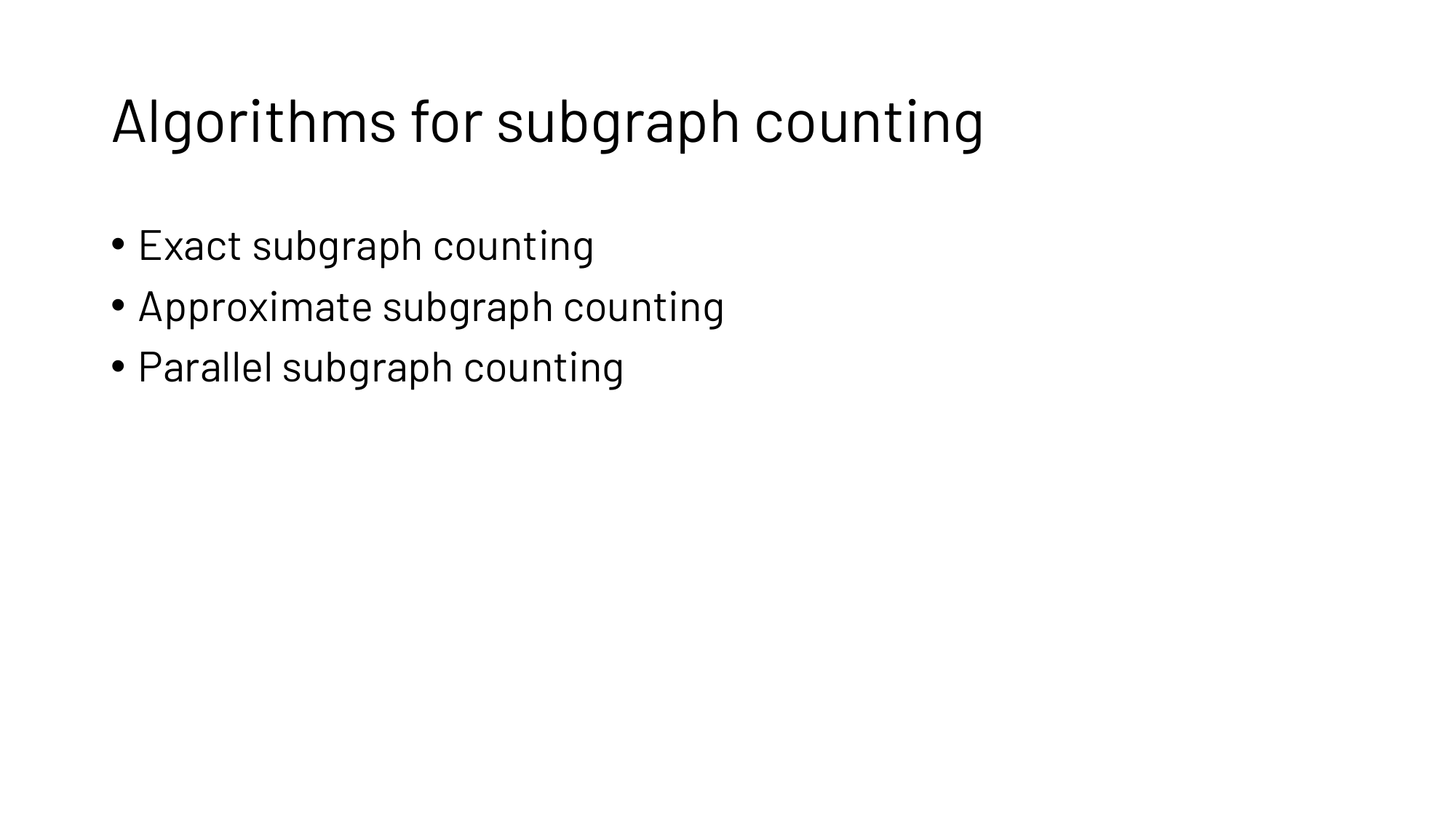

# Algorithms for subgraph counting
Exact subgraph counting
Approximate subgraph counting
Parallel subgraph counting